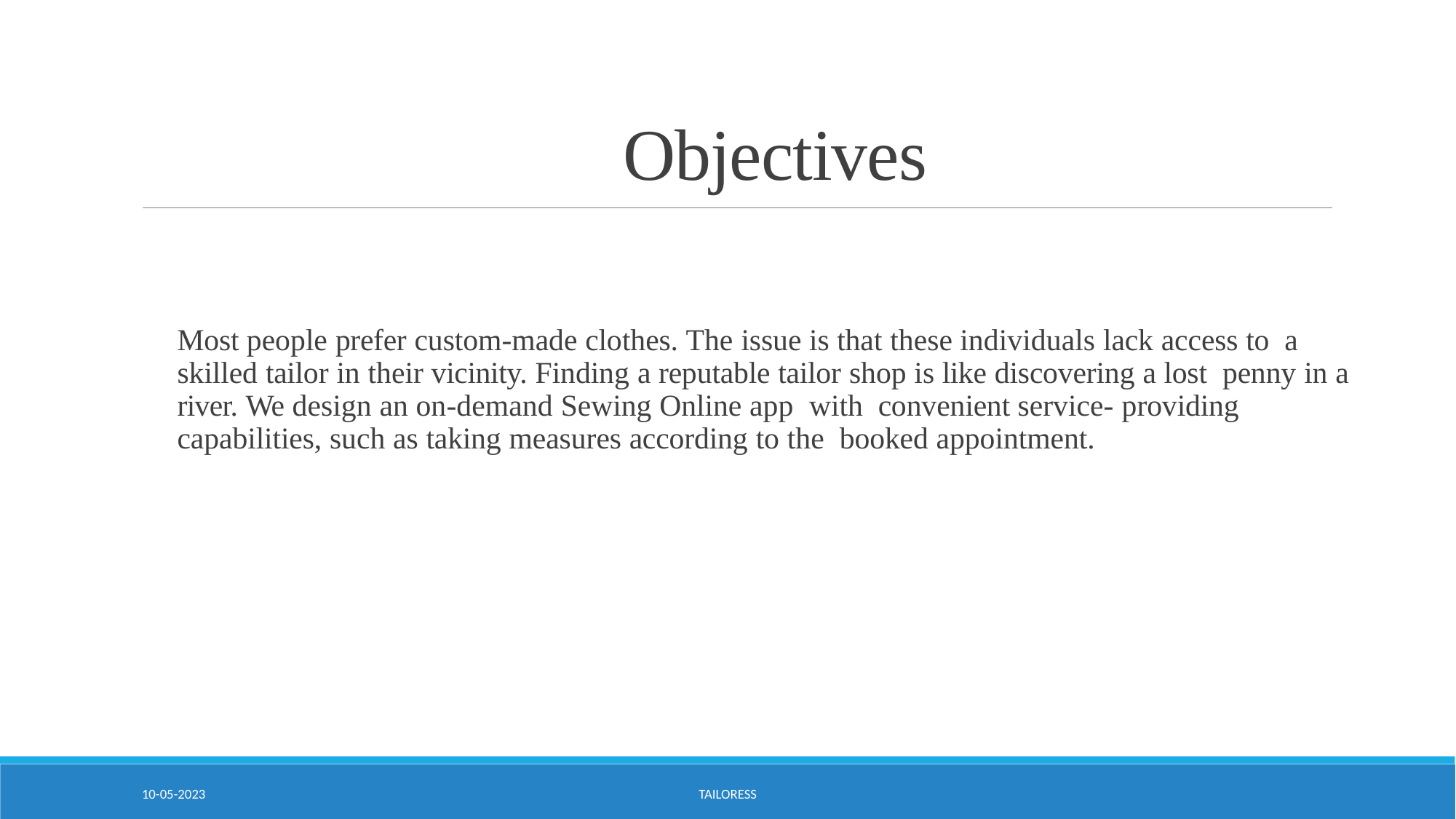

# Objectives
Most people prefer custom-made clothes. The issue is that these individuals lack access to  a skilled tailor in their vicinity. Finding a reputable tailor shop is like discovering a lost  penny in a river. We design an on-demand Sewing Online app  with  convenient service- providing capabilities, such as taking measures according to the  booked appointment.
10-05-2023
Tailoress